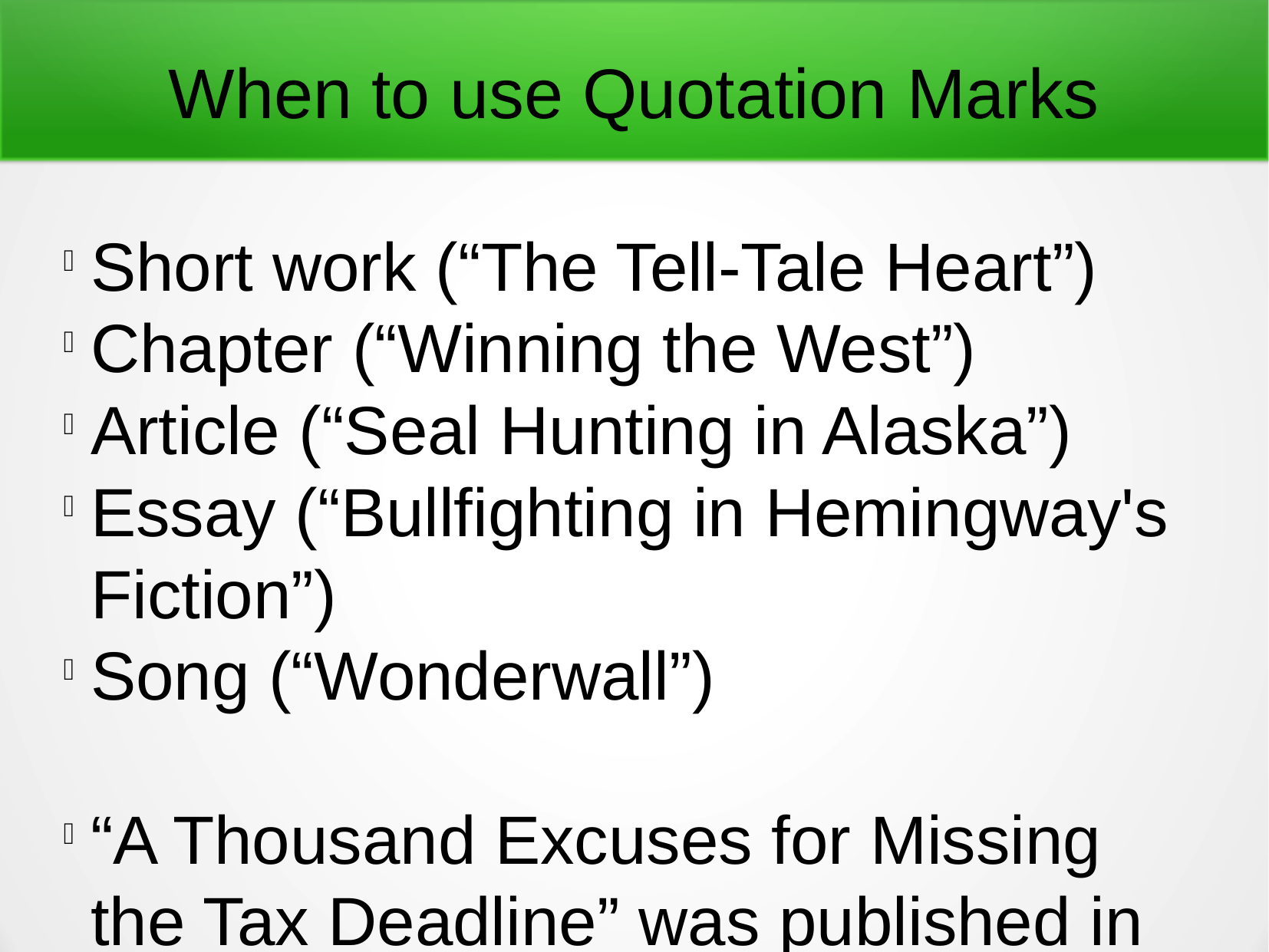

When to use Quotation Marks
Short work (“The Tell-Tale Heart”)
Chapter (“Winning the West”)
Article (“Seal Hunting in Alaska”)
Essay (“Bullfighting in Hemingway's Fiction”)
Song (“Wonderwall”)

“A Thousand Excuses for Missing the Tax Deadline” was published in The Ticker Tap Journal.